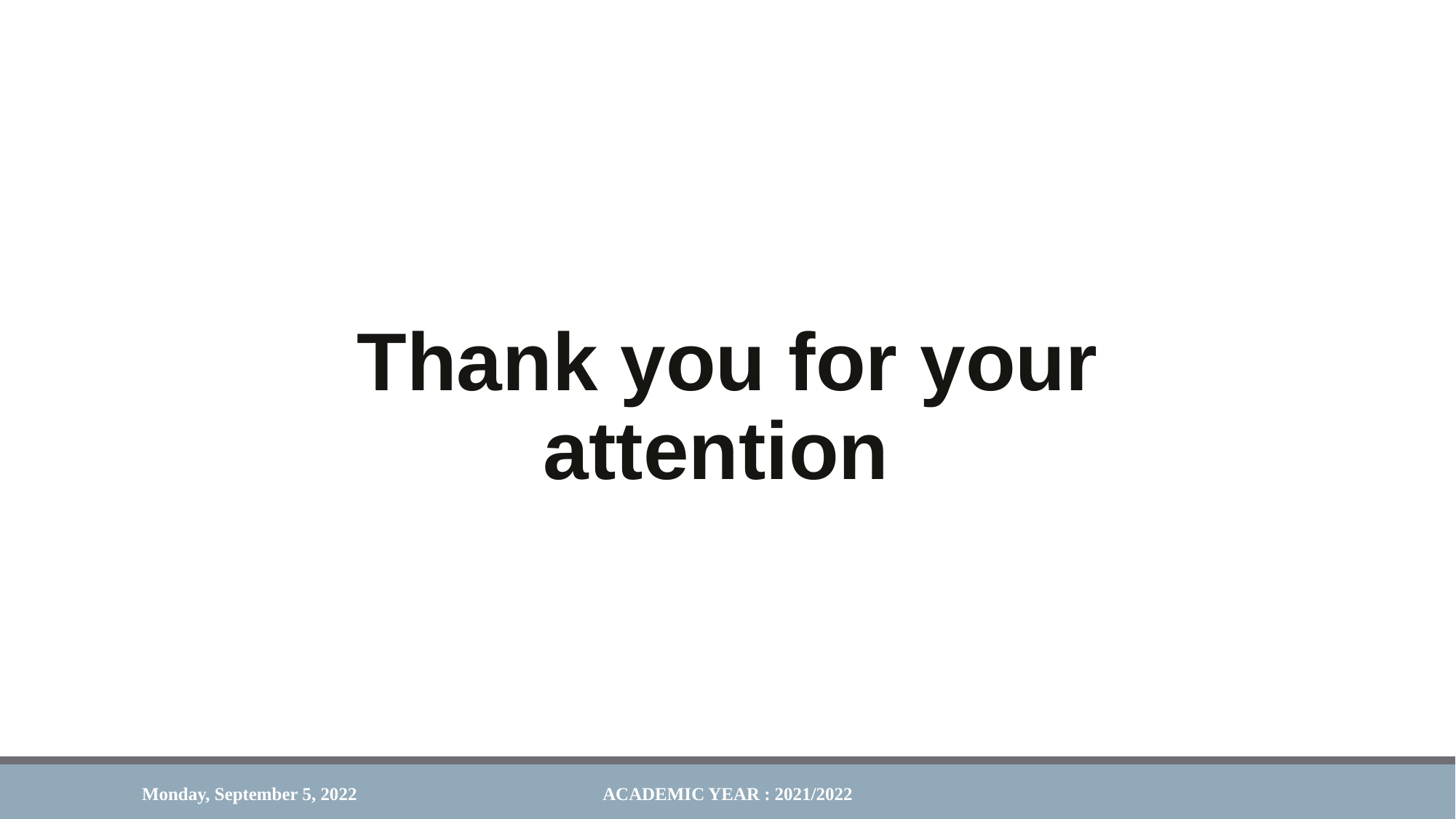

Thank you for your attention

Monday, September 5, 2022
ACADEMIC YEAR : 2021/2022
40